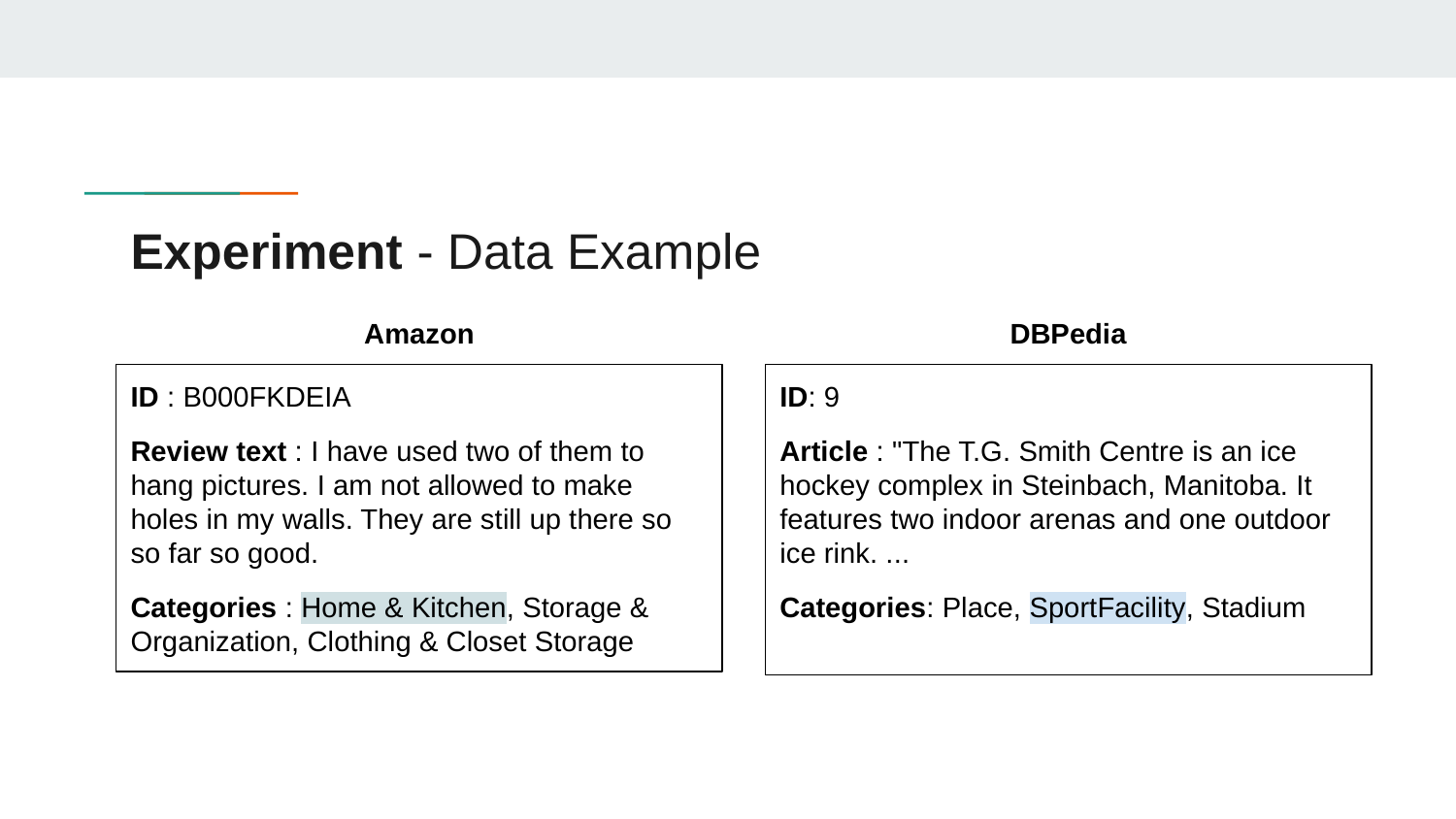

# Experiment - Data Example
Amazon
DBPedia
ID : B000FKDEIA
Review text : I have used two of them to hang pictures. I am not allowed to make holes in my walls. They are still up there so so far so good.
Categories : Home & Kitchen, Storage & Organization, Clothing & Closet Storage
ID: 9
Article : "The T.G. Smith Centre is an ice hockey complex in Steinbach, Manitoba. It features two indoor arenas and one outdoor ice rink. ...
Categories: Place, SportFacility, Stadium